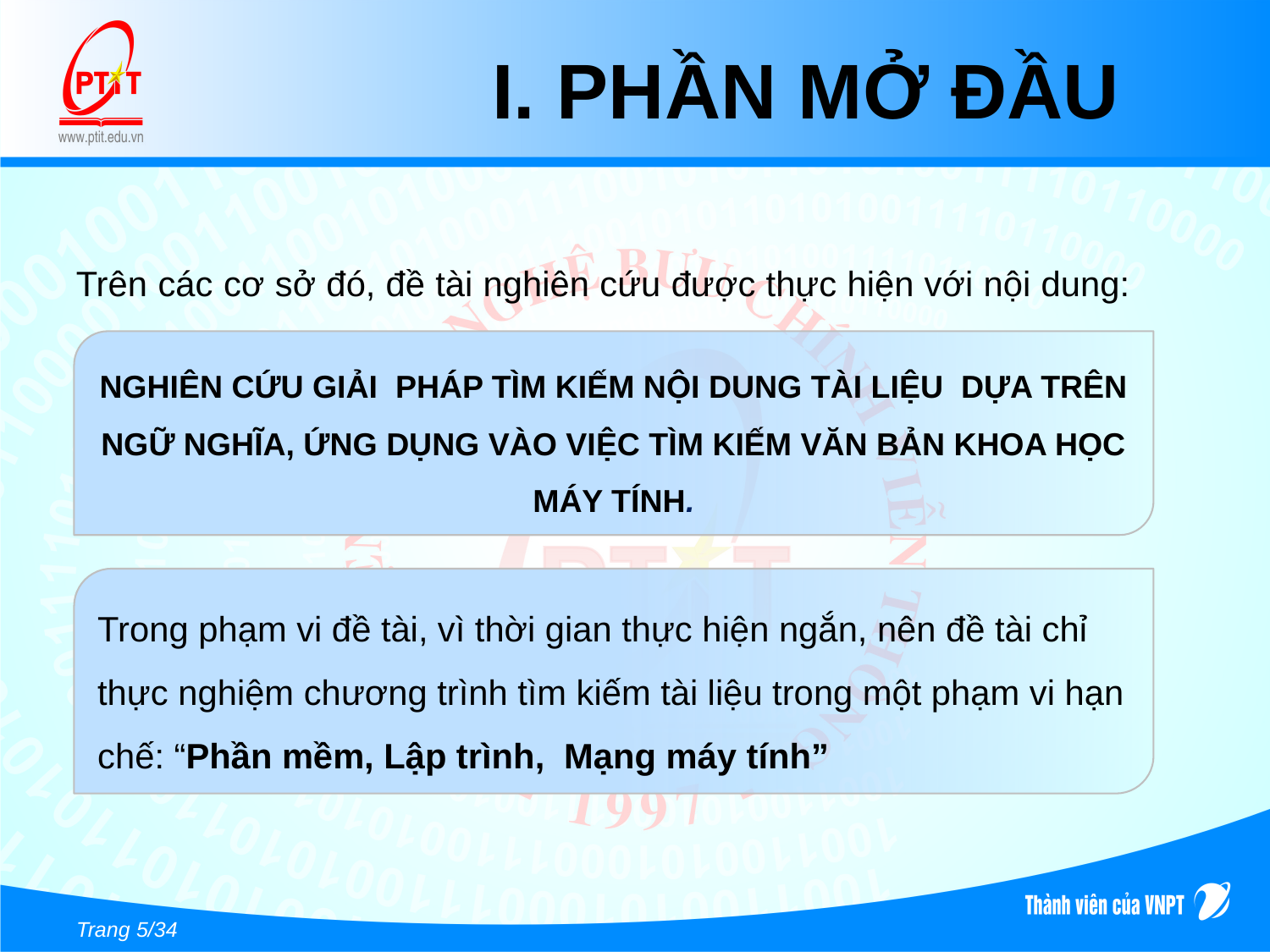

# I. PHẦN MỞ ĐẦU
Trên các cơ sở đó, đề tài nghiên cứu được thực hiện với nội dung:
NGHIÊN CỨU GIẢI  PHÁP TÌM KIẾM NỘI DUNG TÀI LIỆU  DỰA TRÊN NGỮ NGHĨA, ỨNG DỤNG VÀO VIỆC TÌM KIẾM VĂN BẢN KHOA HỌC MÁY TÍNH.
Trong phạm vi đề tài, vì thời gian thực hiện ngắn, nên đề tài chỉ thực nghiệm chương trình tìm kiếm tài liệu trong một phạm vi hạn chế: “Phần mềm, Lập trình,  Mạng máy tính”
Trang 5/34